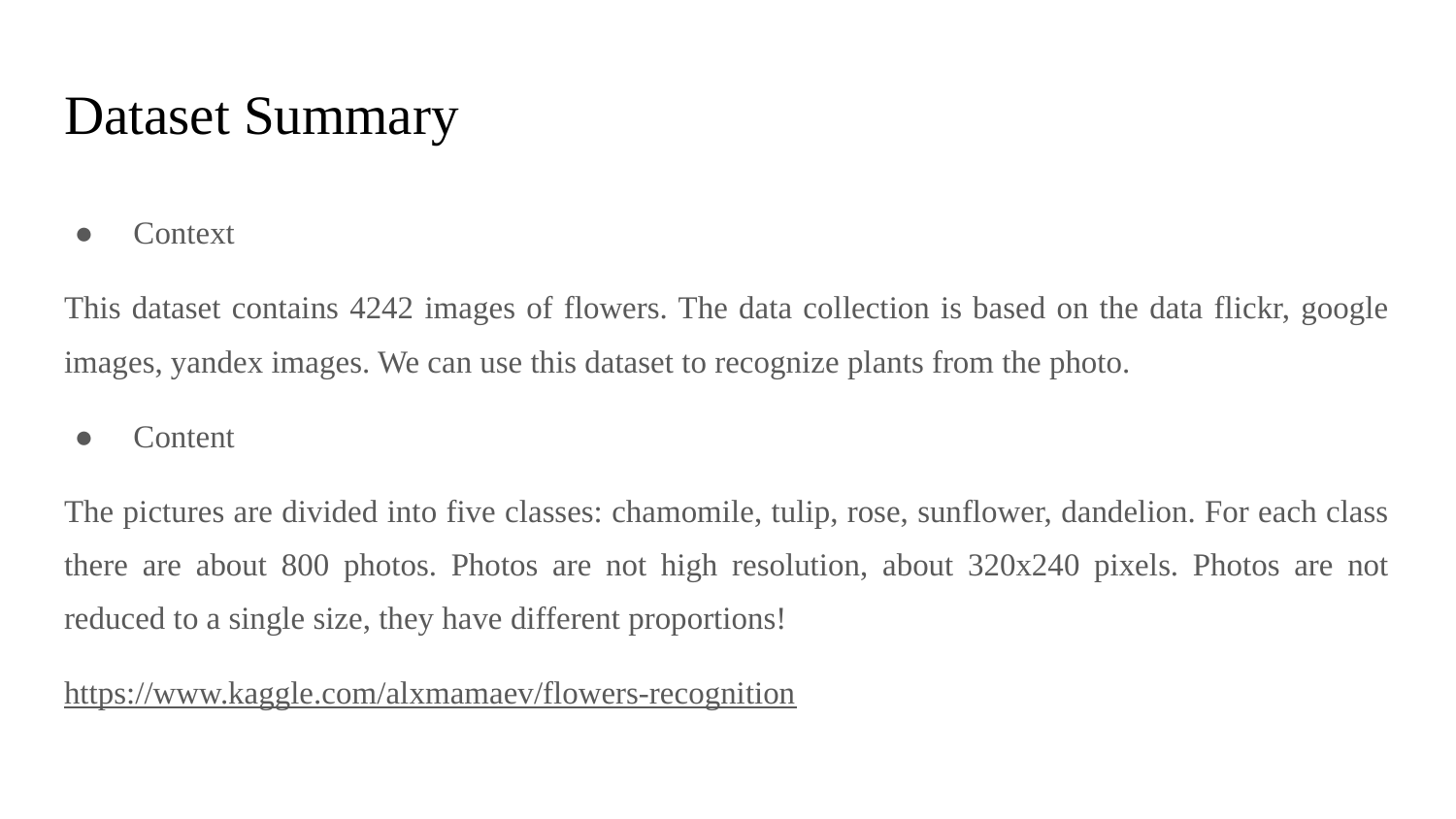

# Dataset Summary

Context
This dataset contains 4242 images of flowers. The data collection is based on the data flickr, google images, yandex images. We can use this dataset to recognize plants from the photo.
Content
The pictures are divided into five classes: chamomile, tulip, rose, sunflower, dandelion. For each class there are about 800 photos. Photos are not high resolution, about 320x240 pixels. Photos are not reduced to a single size, they have different proportions!
https://www.kaggle.com/alxmamaev/flowers-recognition